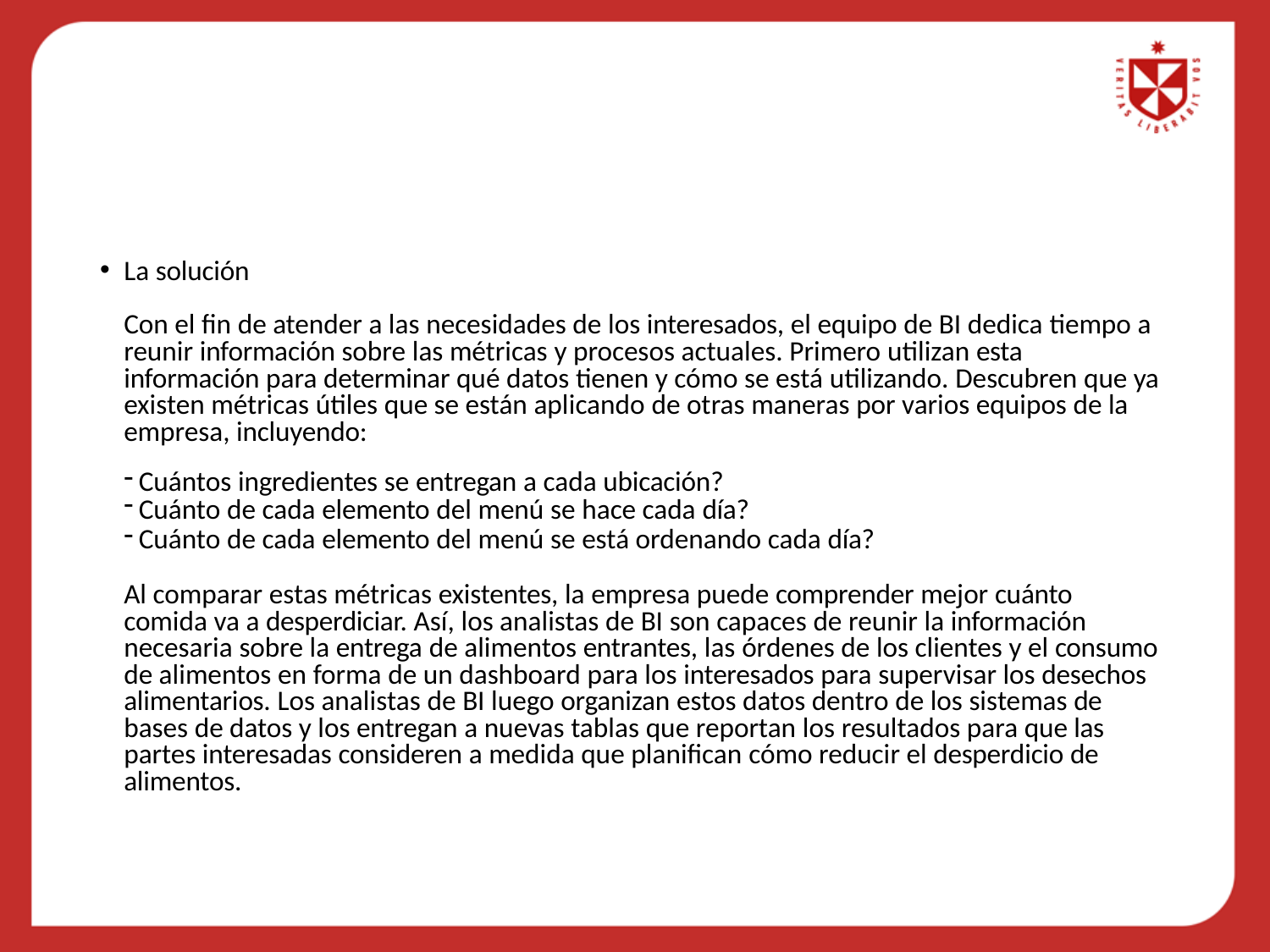

La solución
Con el fin de atender a las necesidades de los interesados, el equipo de BI dedica tiempo a reunir información sobre las métricas y procesos actuales. Primero utilizan esta información para determinar qué datos tienen y cómo se está utilizando. Descubren que ya existen métricas útiles que se están aplicando de otras maneras por varios equipos de la empresa, incluyendo:
Cuántos ingredientes se entregan a cada ubicación?
Cuánto de cada elemento del menú se hace cada día?
Cuánto de cada elemento del menú se está ordenando cada día?
Al comparar estas métricas existentes, la empresa puede comprender mejor cuánto comida va a desperdiciar. Así, los analistas de BI son capaces de reunir la información necesaria sobre la entrega de alimentos entrantes, las órdenes de los clientes y el consumo de alimentos en forma de un dashboard para los interesados para supervisar los desechos alimentarios. Los analistas de BI luego organizan estos datos dentro de los sistemas de bases de datos y los entregan a nuevas tablas que reportan los resultados para que las partes interesadas consideren a medida que planifican cómo reducir el desperdicio de alimentos.